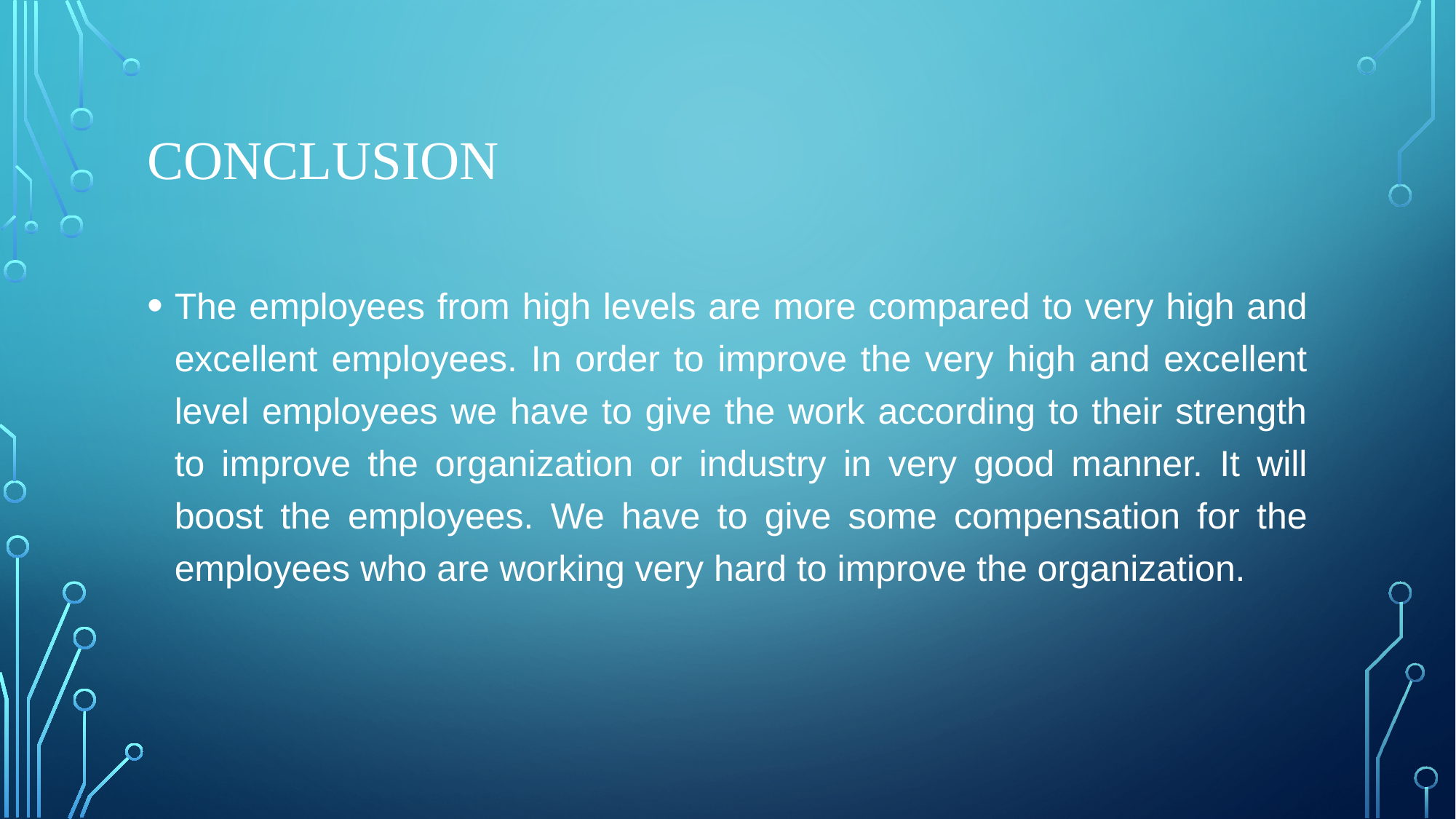

# conclusion
The employees from high levels are more compared to very high and excellent employees. In order to improve the very high and excellent level employees we have to give the work according to their strength to improve the organization or industry in very good manner. It will boost the employees. We have to give some compensation for the employees who are working very hard to improve the organization.